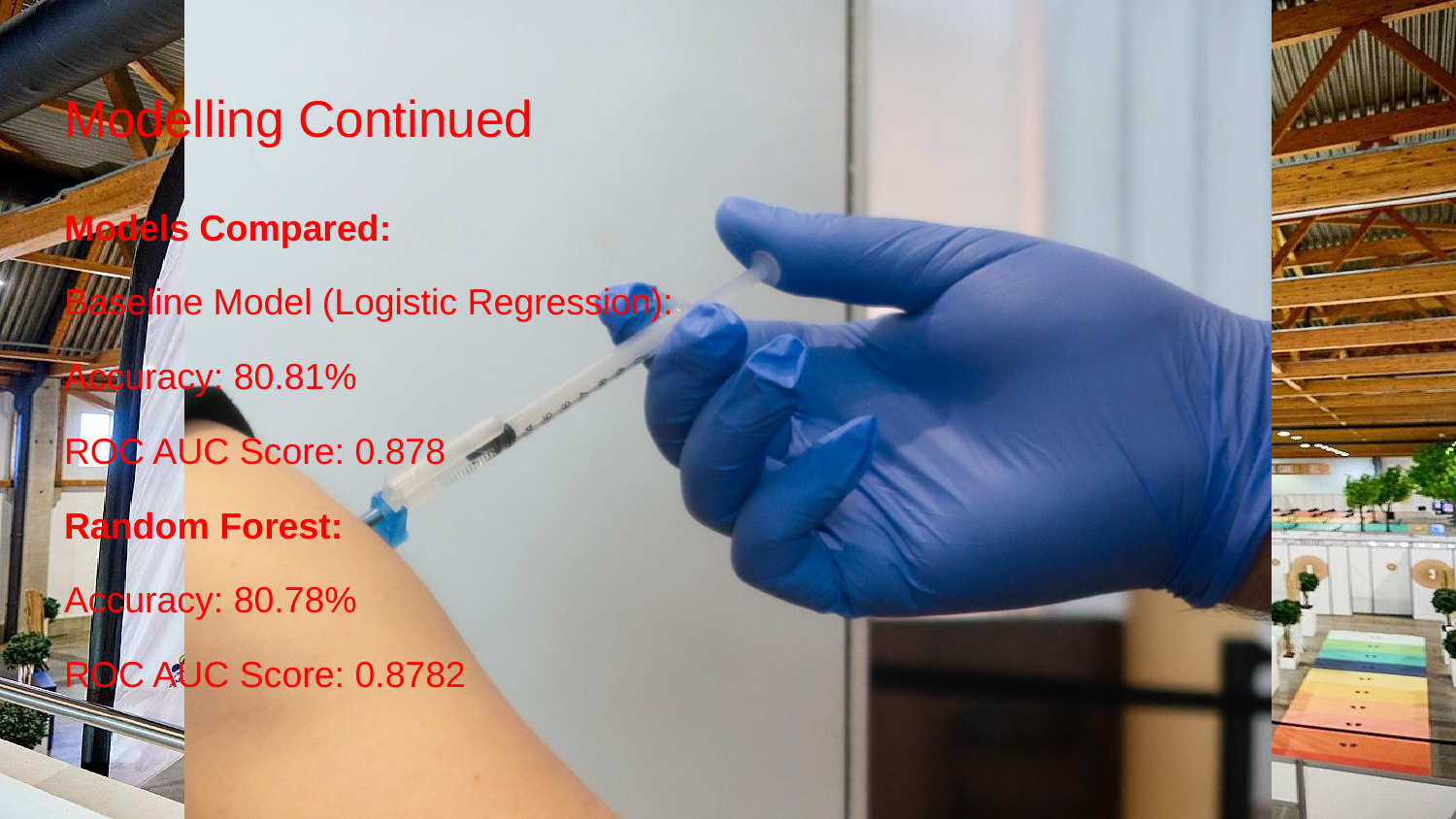

# Modelling Continued
Models Compared:
Baseline Model (Logistic Regression):
Accuracy: 80.81%
ROC AUC Score: 0.878
Random Forest:
Accuracy: 80.78%
ROC AUC Score: 0.8782